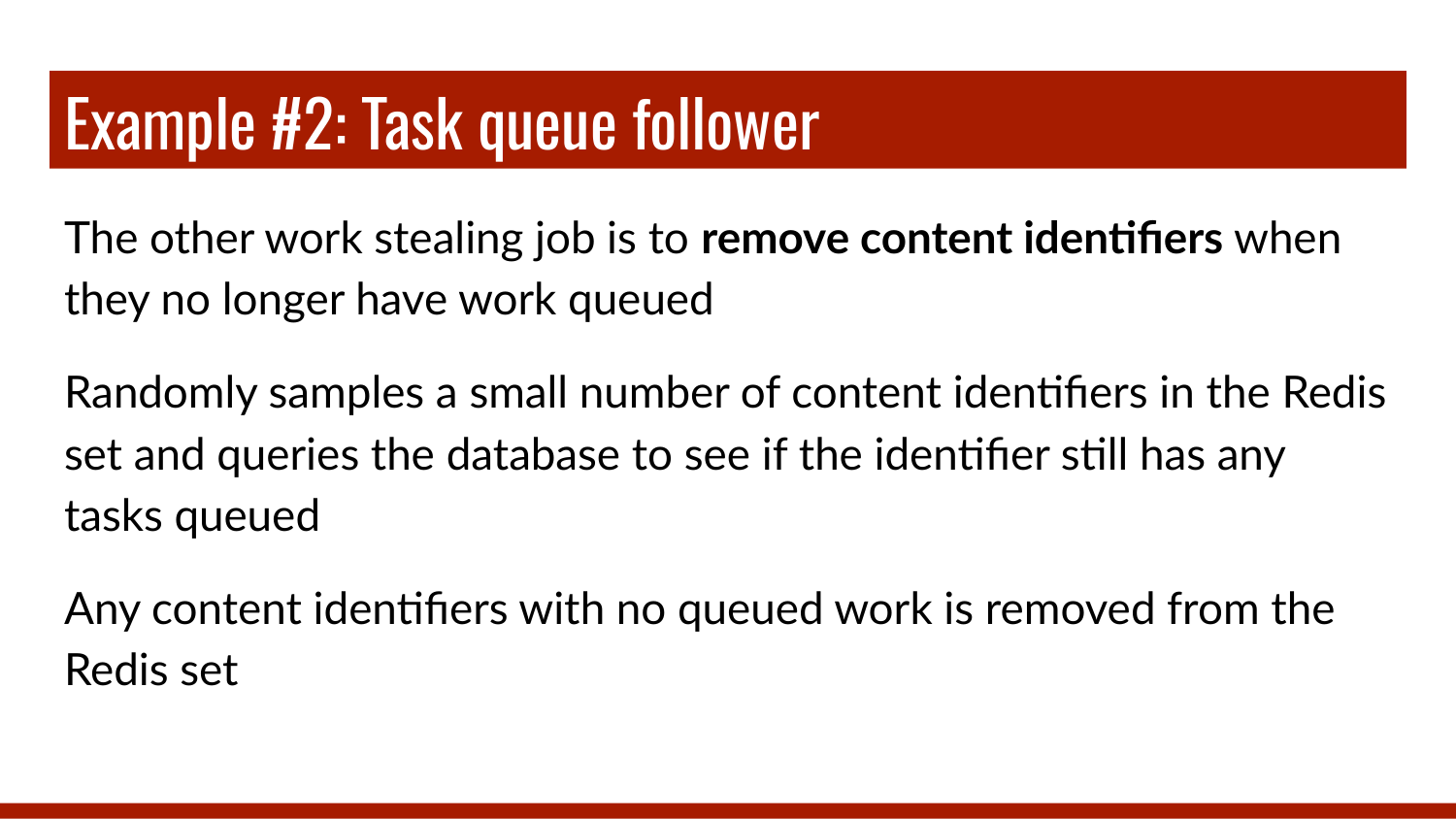

# Example #2: Task queue follower
The other work stealing job is to remove content identifiers when they no longer have work queued
Randomly samples a small number of content identifiers in the Redis set and queries the database to see if the identifier still has any tasks queued
Any content identifiers with no queued work is removed from the Redis set